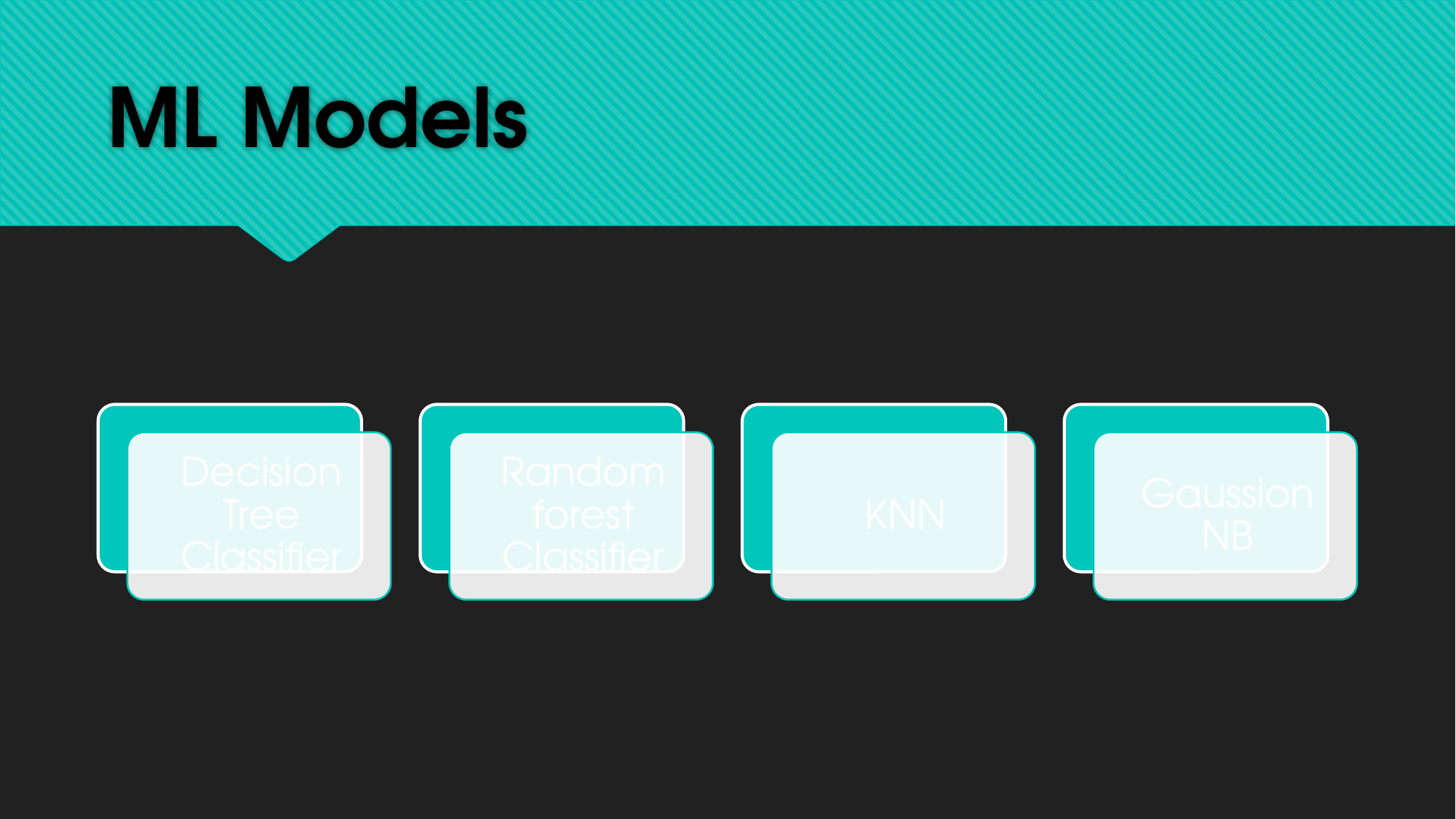

# ML Models
Decision Tree Classifier
Random forest Classifier
KNN
Gaussion NB